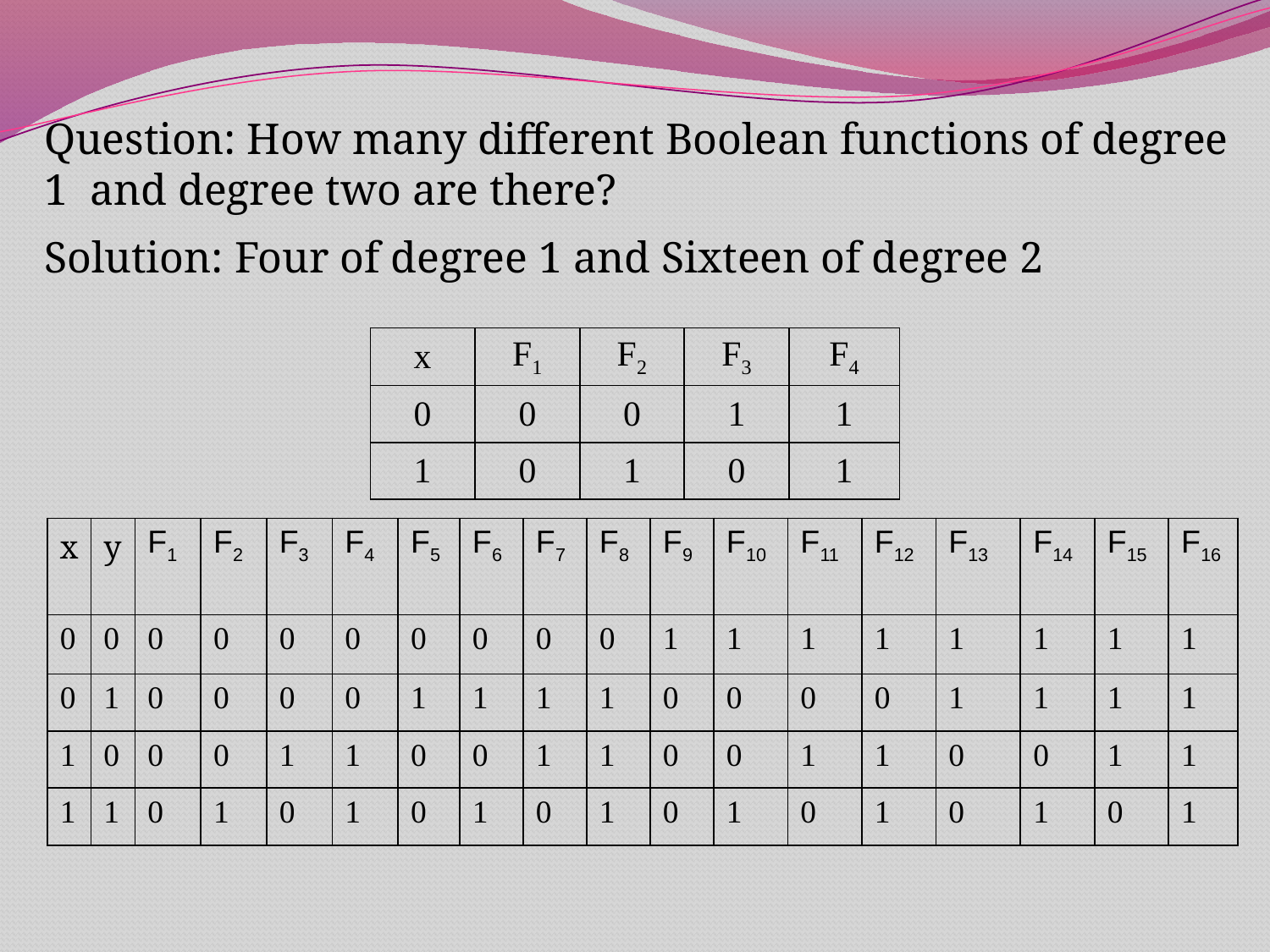

Question: How many different Boolean functions of degree 1  and degree two are there?
Solution: Four of degree 1 and Sixteen of degree 2
| x | F1 | F2 | F3 | F4 |
| --- | --- | --- | --- | --- |
| 0 | 0 | 0 | 1 | 1 |
| 1 | 0 | 1 | 0 | 1 |
| x | y | F1 | F2 | F3 | F4 | F5 | F6 | F7 | F8 | F9 | F10 | F11 | F12 | F13 | F14 | F15 | F16 |
| --- | --- | --- | --- | --- | --- | --- | --- | --- | --- | --- | --- | --- | --- | --- | --- | --- | --- |
| 0 | 0 | 0 | 0 | 0 | 0 | 0 | 0 | 0 | 0 | 1 | 1 | 1 | 1 | 1 | 1 | 1 | 1 |
| 0 | 1 | 0 | 0 | 0 | 0 | 1 | 1 | 1 | 1 | 0 | 0 | 0 | 0 | 1 | 1 | 1 | 1 |
| 1 | 0 | 0 | 0 | 1 | 1 | 0 | 0 | 1 | 1 | 0 | 0 | 1 | 1 | 0 | 0 | 1 | 1 |
| 1 | 1 | 0 | 1 | 0 | 1 | 0 | 1 | 0 | 1 | 0 | 1 | 0 | 1 | 0 | 1 | 0 | 1 |